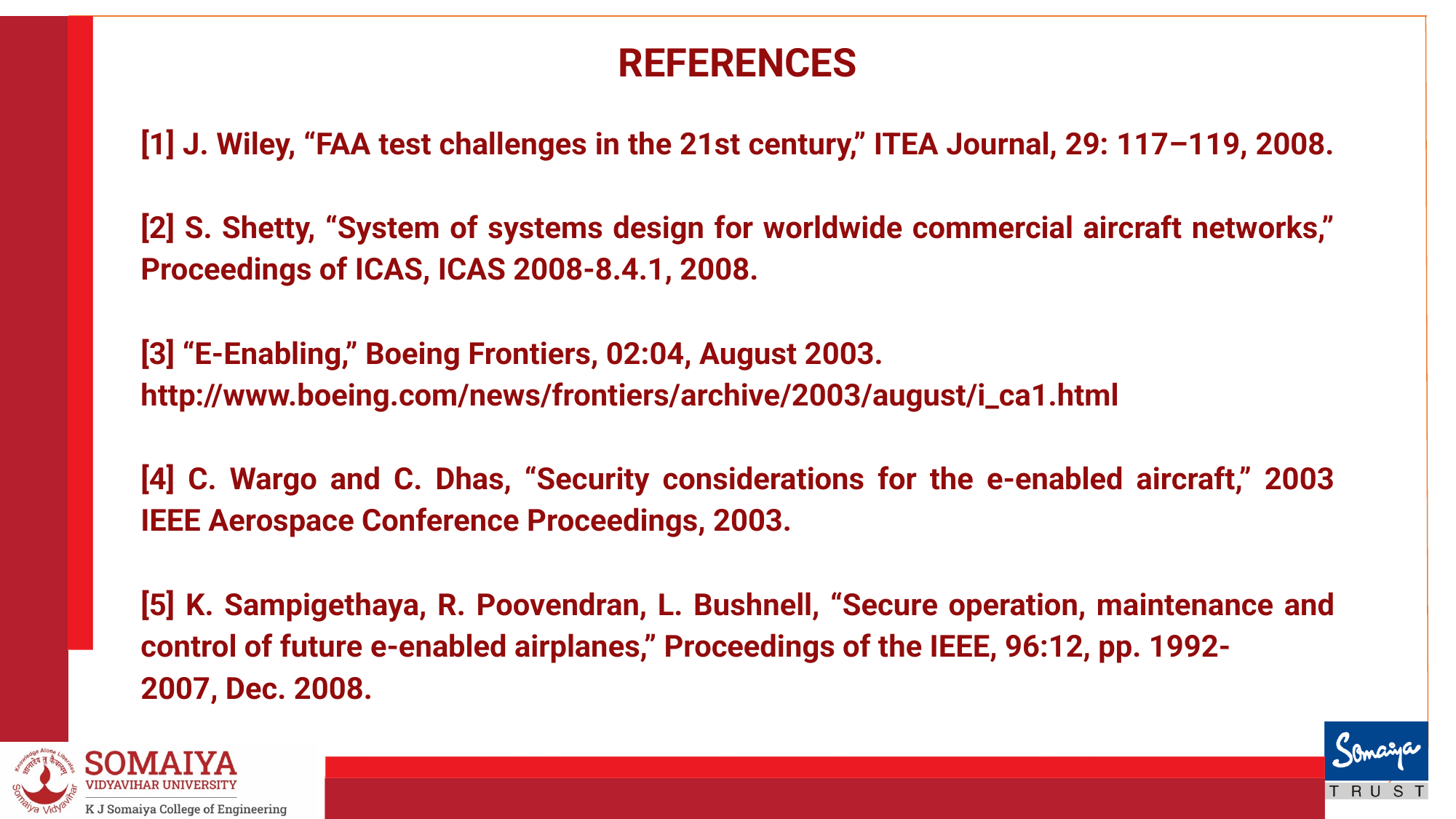

REFERENCES
[1] J. Wiley, “FAA test challenges in the 21st century,” ITEA Journal, 29: 117–119, 2008.

[2] S. Shetty, “System of systems design for worldwide commercial aircraft networks,” Proceedings of ICAS, ICAS 2008-8.4.1, 2008.

[3] “E-Enabling,” Boeing Frontiers, 02:04, August 2003.
http://www.boeing.com/news/frontiers/archive/2003/august/i_ca1.html

[4] C. Wargo and C. Dhas, “Security considerations for the e-enabled aircraft,” 2003 IEEE Aerospace Conference Proceedings, 2003.

[5] K. Sampigethaya, R. Poovendran, L. Bushnell, “Secure operation, maintenance and control of future e-enabled airplanes,” Proceedings of the IEEE, 96:12, pp. 1992-
2007, Dec. 2008.